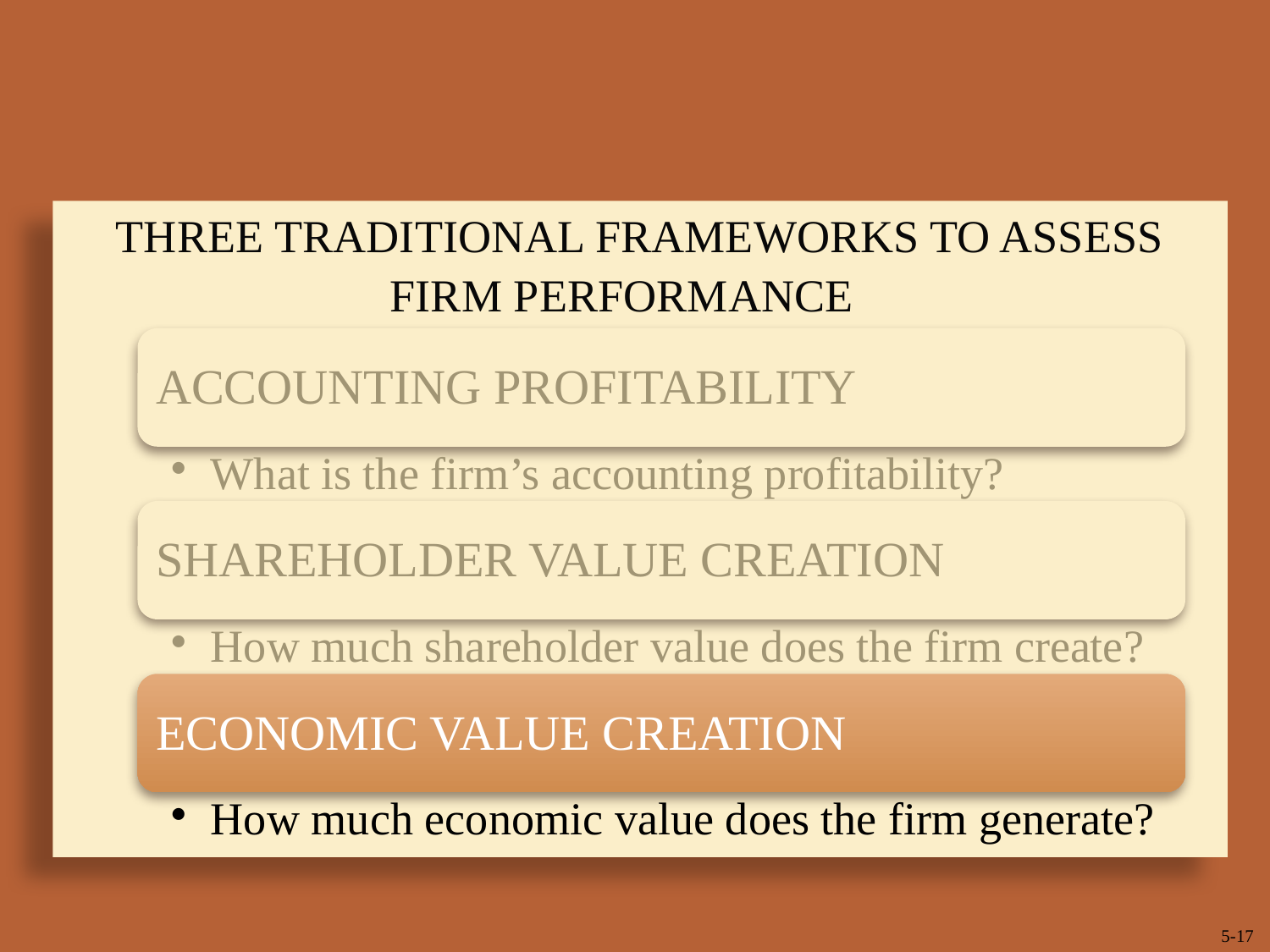

THREE TRADITIONAL FRAMEWORKS TO ASSESS FIRM PERFORMANCE

ACCOUNTING PROFITABILITY
What is the firm’s accounting profitability?
SHAREHOLDER VALUE CREATION
How much shareholder value does the firm create?
ECONOMIC VALUE CREATION
How much economic value does the firm generate?